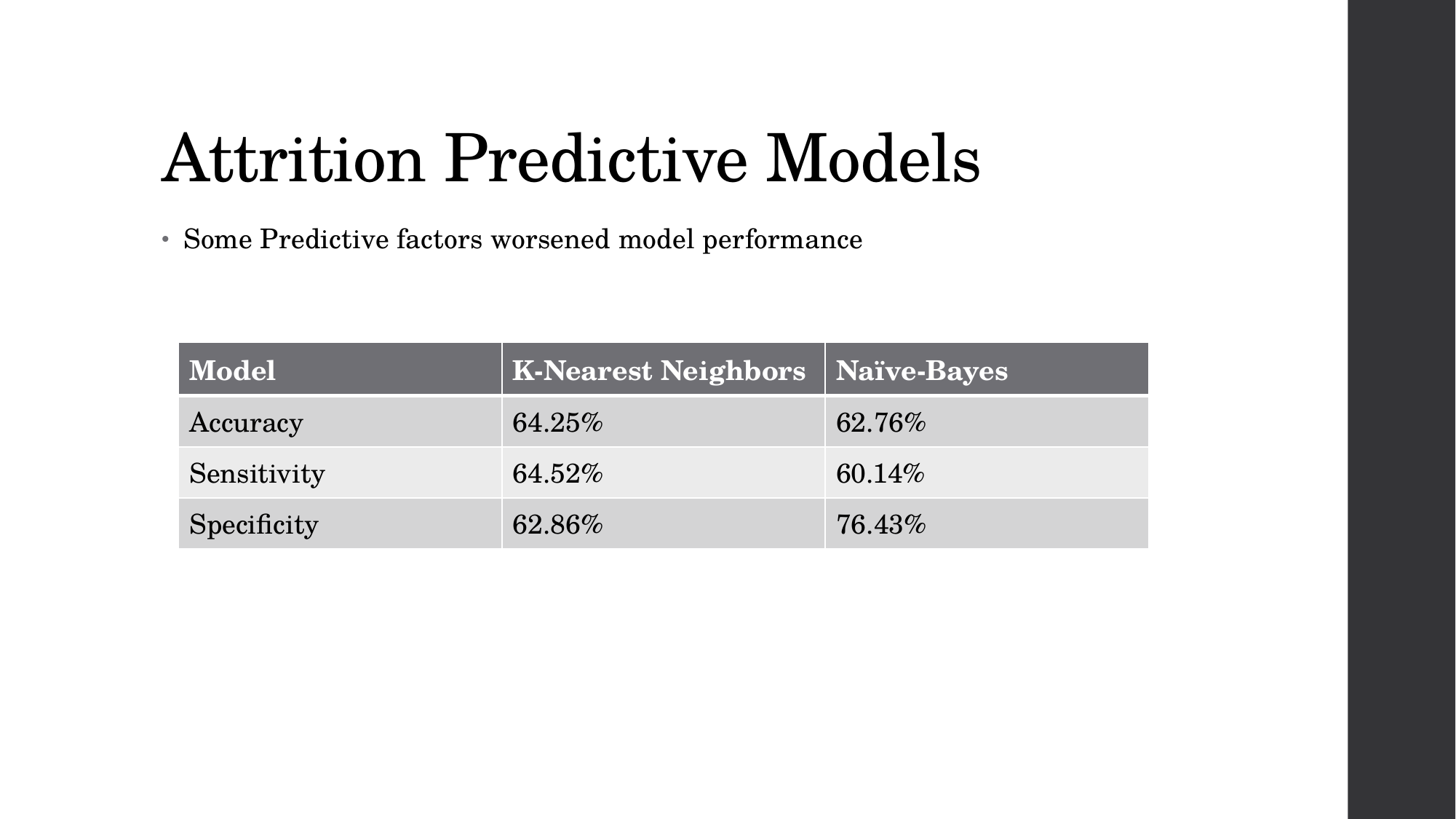

# Attrition Predictive Models
Some Predictive factors worsened model performance

| Model | K-Nearest Neighbors | Naïve-Bayes |
| --- | --- | --- |
| Accuracy | 64.25% | 62.76% |
| Sensitivity | 64.52% | 60.14% |
| Specificity | 62.86% | 76.43% |